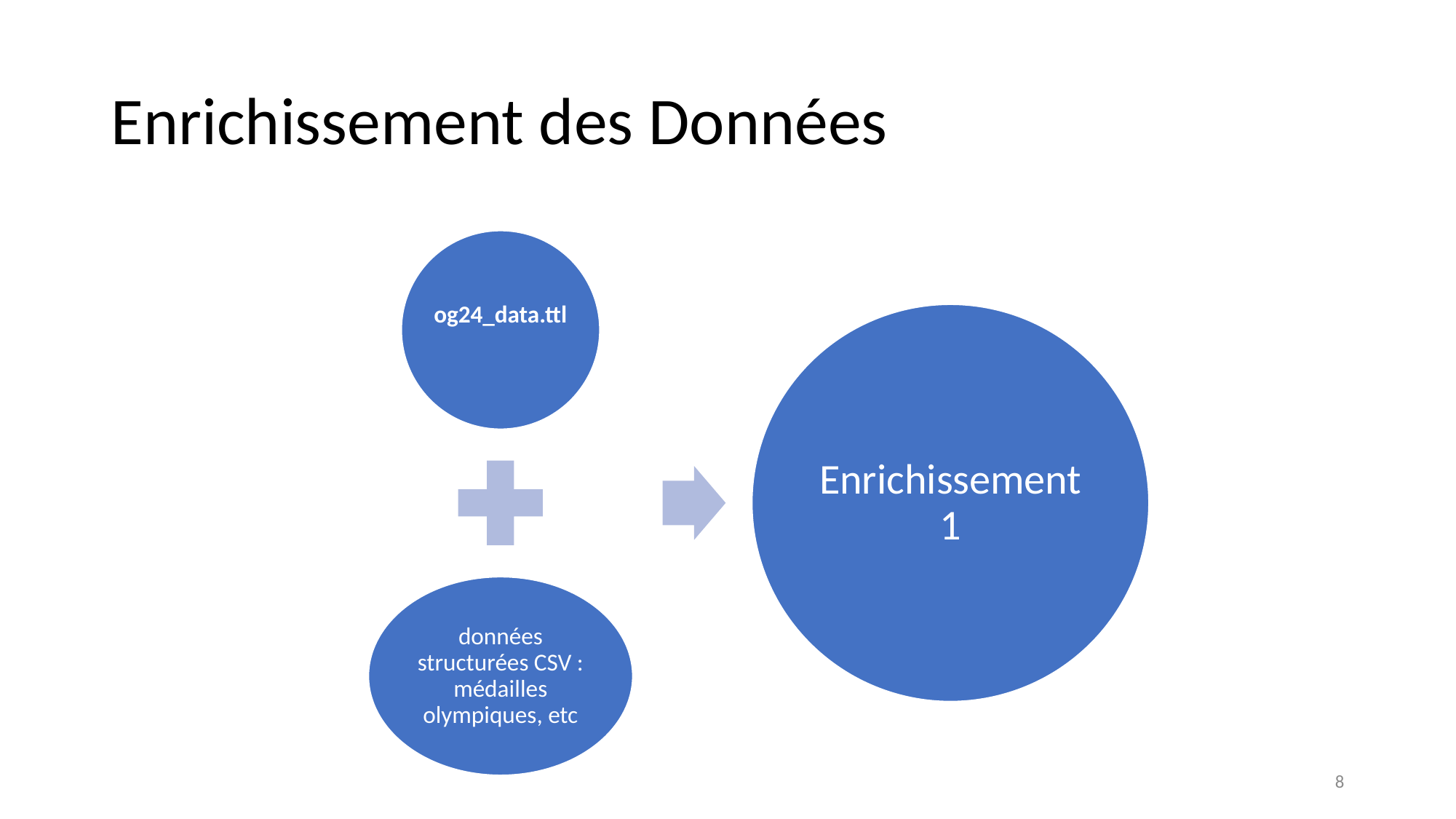

# Enrichissement des Données
og24_data.ttl

données structurées CSV : médailles olympiques, etc

Enrichissement 1
8